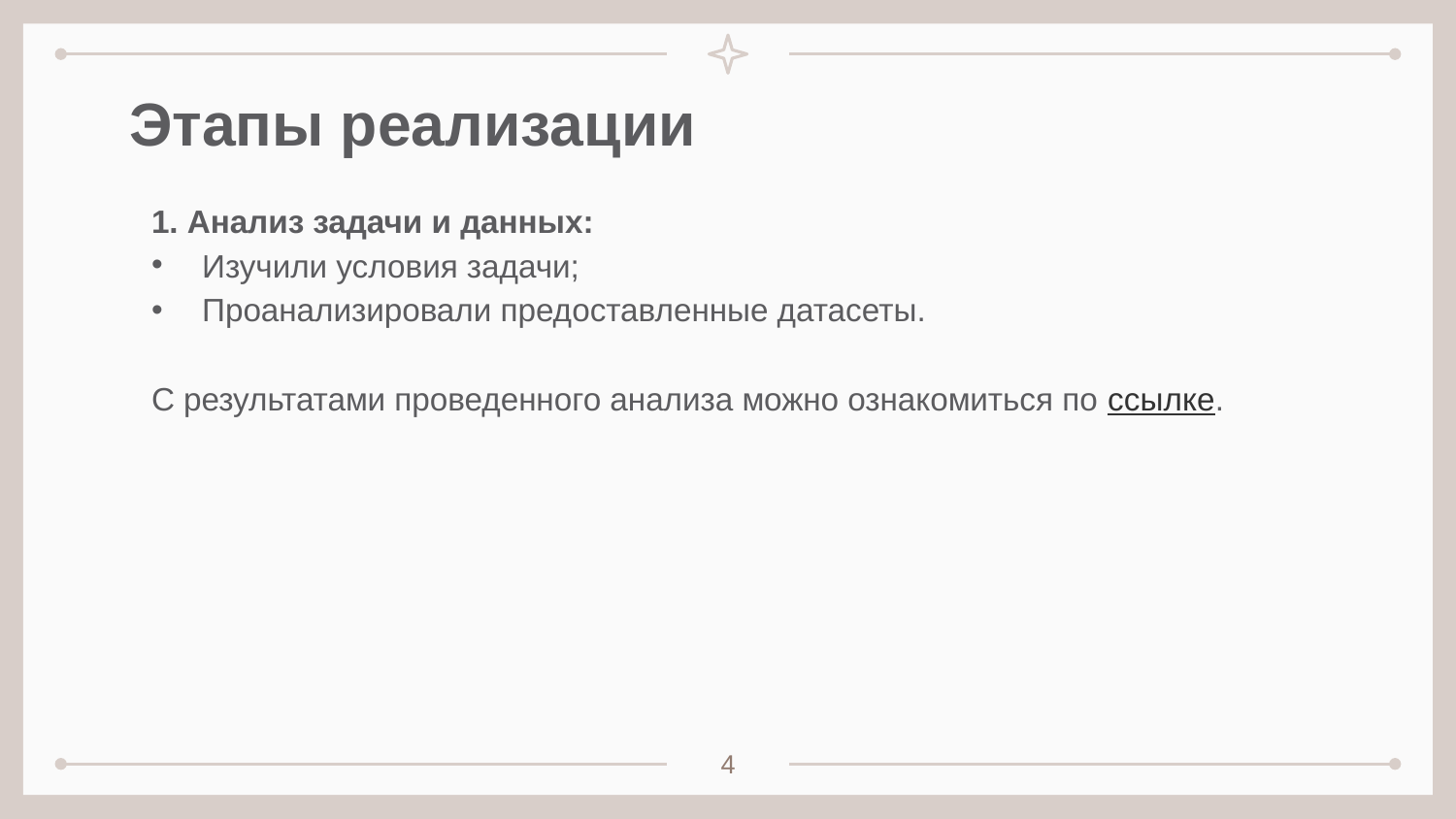

# Этапы реализации
1. Анализ задачи и данных:
Изучили условия задачи;
Проанализировали предоставленные датасеты.

С результатами проведенного анализа можно ознакомиться по ссылке.

4